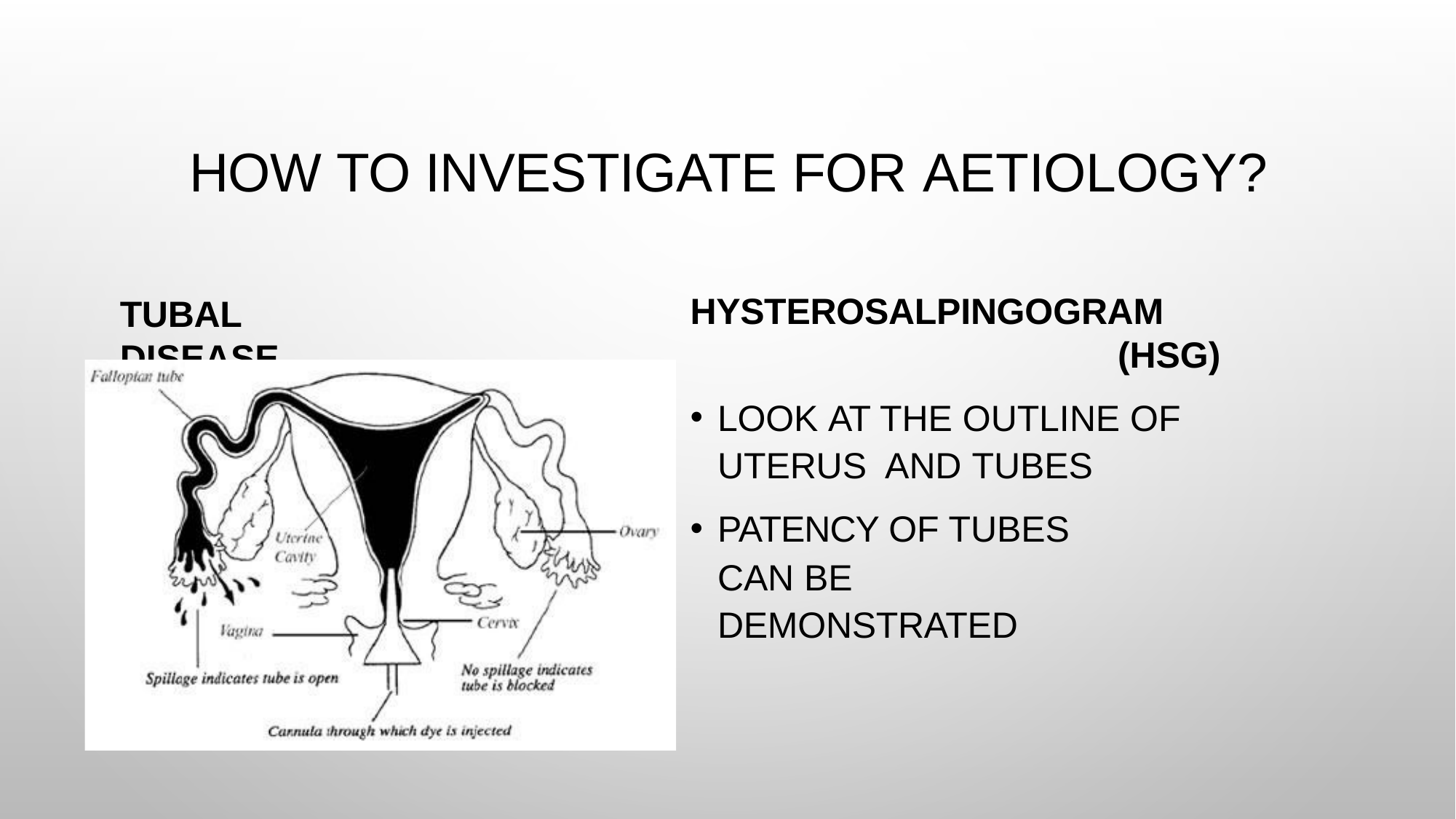

# HOW TO INVESTIGATE FOR AETIOLOGY?
HYSTEROSALPINGOGRAM	(HSG)
LOOK AT THE OUTLINE OF UTERUS  AND TUBES
PATENCY OF TUBES CAN BE  DEMONSTRATED
TUBAL DISEASE